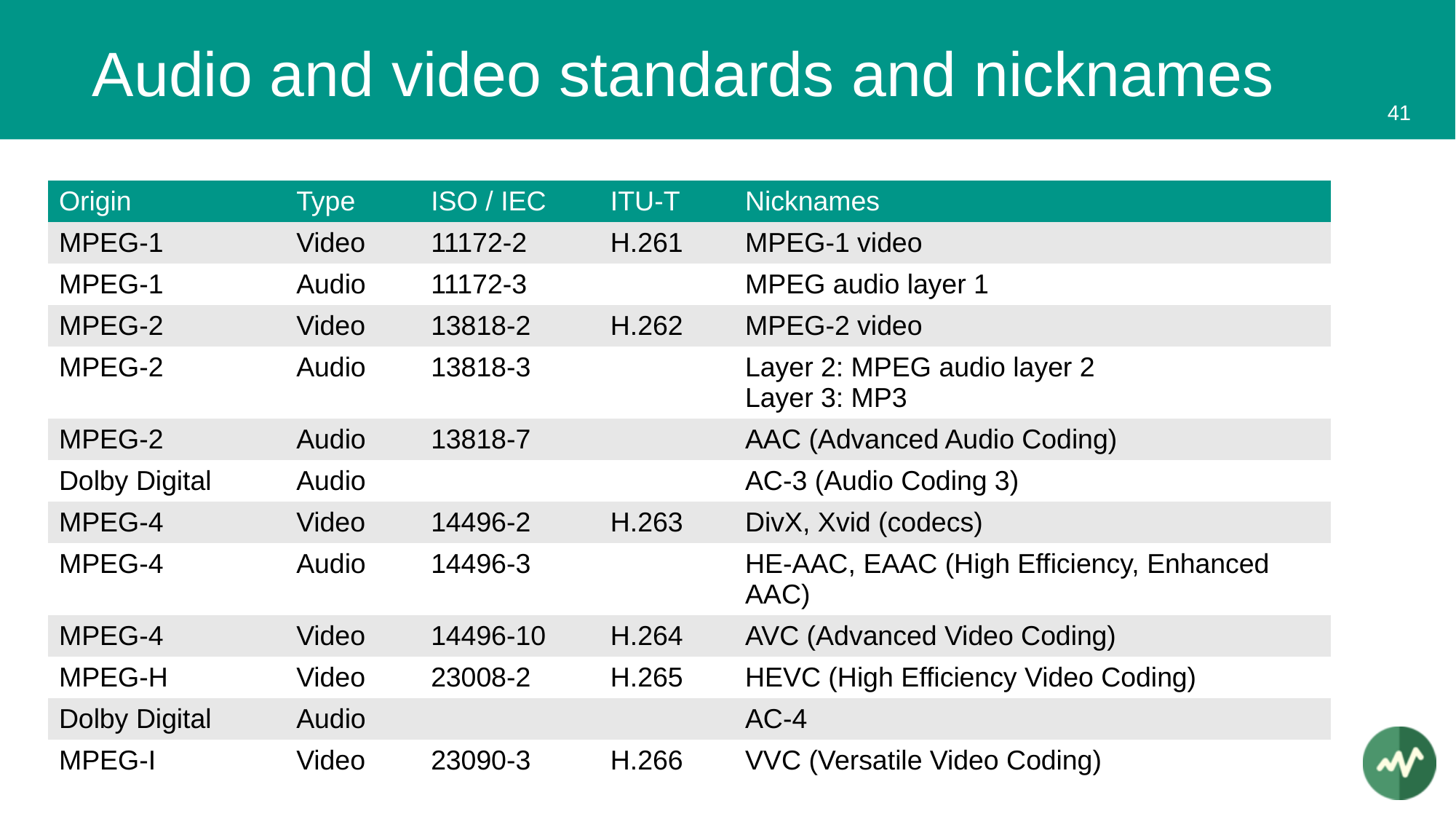

# Audio and video standards and nicknames
| Origin | Type | ISO / IEC | ITU-T | Nicknames |
| --- | --- | --- | --- | --- |
| MPEG-1 | Video | 11172-2 | H.261 | MPEG-1 video |
| MPEG-1 | Audio | 11172-3 |  | MPEG audio layer 1 |
| MPEG-2 | Video | 13818-2 | H.262 | MPEG-2 video |
| MPEG-2 | Audio | 13818-3 |  | Layer 2: MPEG audio layer 2 Layer 3: MP3 |
| MPEG-2 | Audio | 13818-7 |  | AAC (Advanced Audio Coding) |
| Dolby Digital | Audio |  |  | AC-3 (Audio Coding 3) |
| MPEG-4 | Video | 14496-2 | H.263 | DivX, Xvid (codecs) |
| MPEG-4 | Audio | 14496-3 |  | HE-AAC, EAAC (High Efficiency, Enhanced AAC) |
| MPEG-4 | Video | 14496-10 | H.264 | AVC (Advanced Video Coding) |
| MPEG-H | Video | 23008-2 | H.265 | HEVC (High Efficiency Video Coding) |
| Dolby Digital | Audio |  |  | AC-4 |
| MPEG-I | Video | 23090-3 | H.266 | VVC (Versatile Video Coding) |